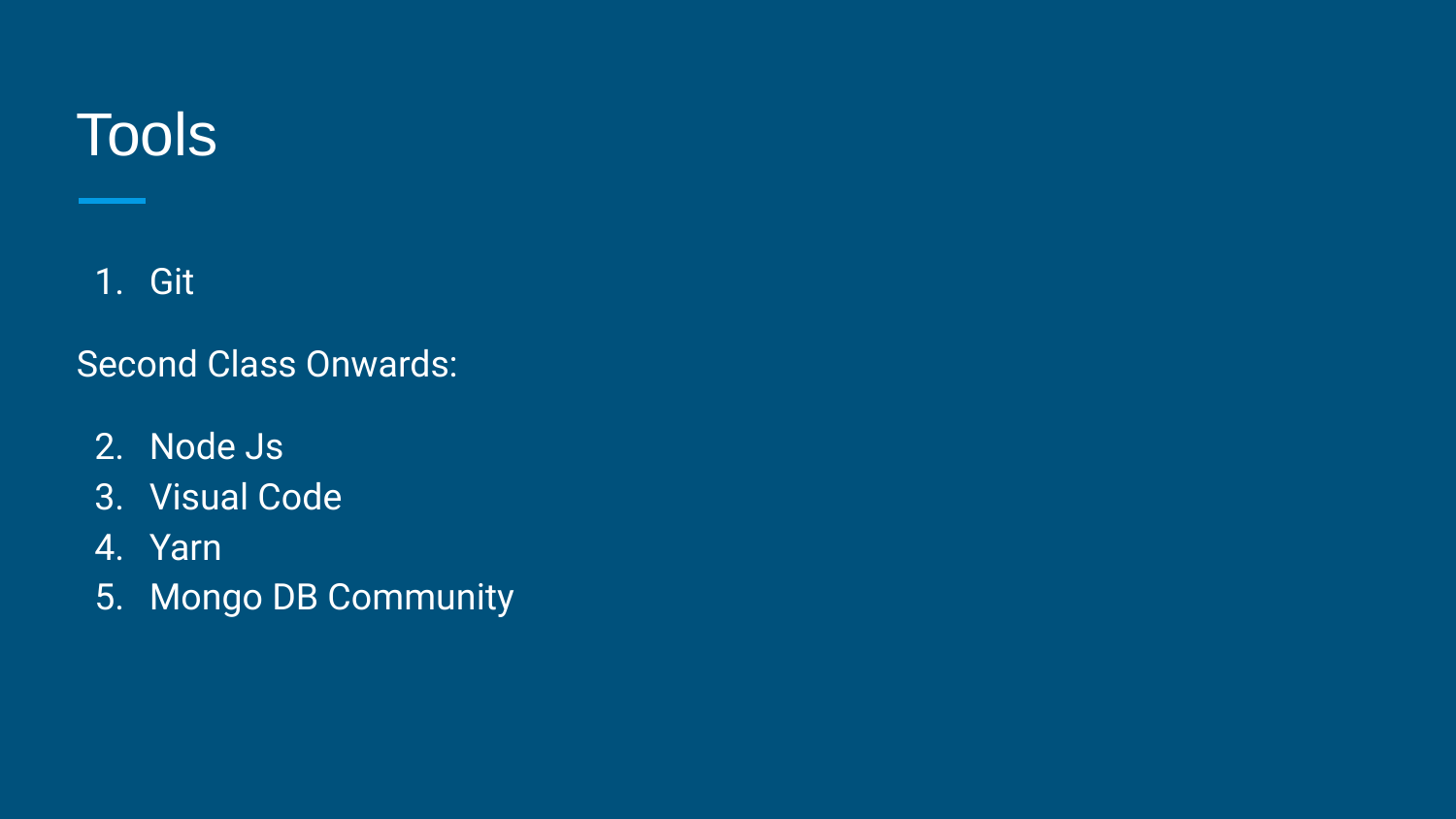

# Tools
Git
Second Class Onwards:
Node Js
Visual Code
Yarn
Mongo DB Community